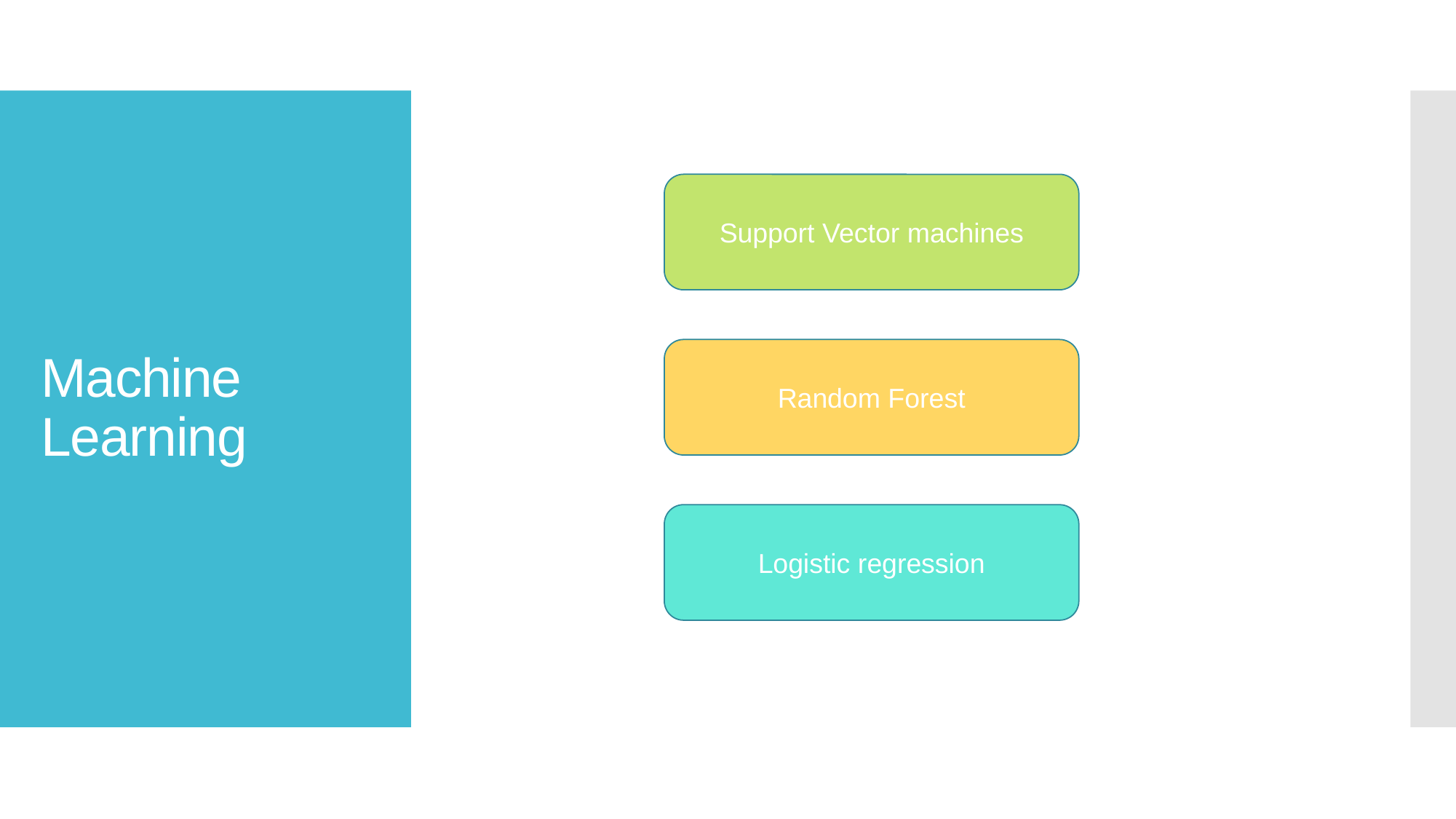

# Machine Learning
Support Vector machines
Random Forest
Logistic regression